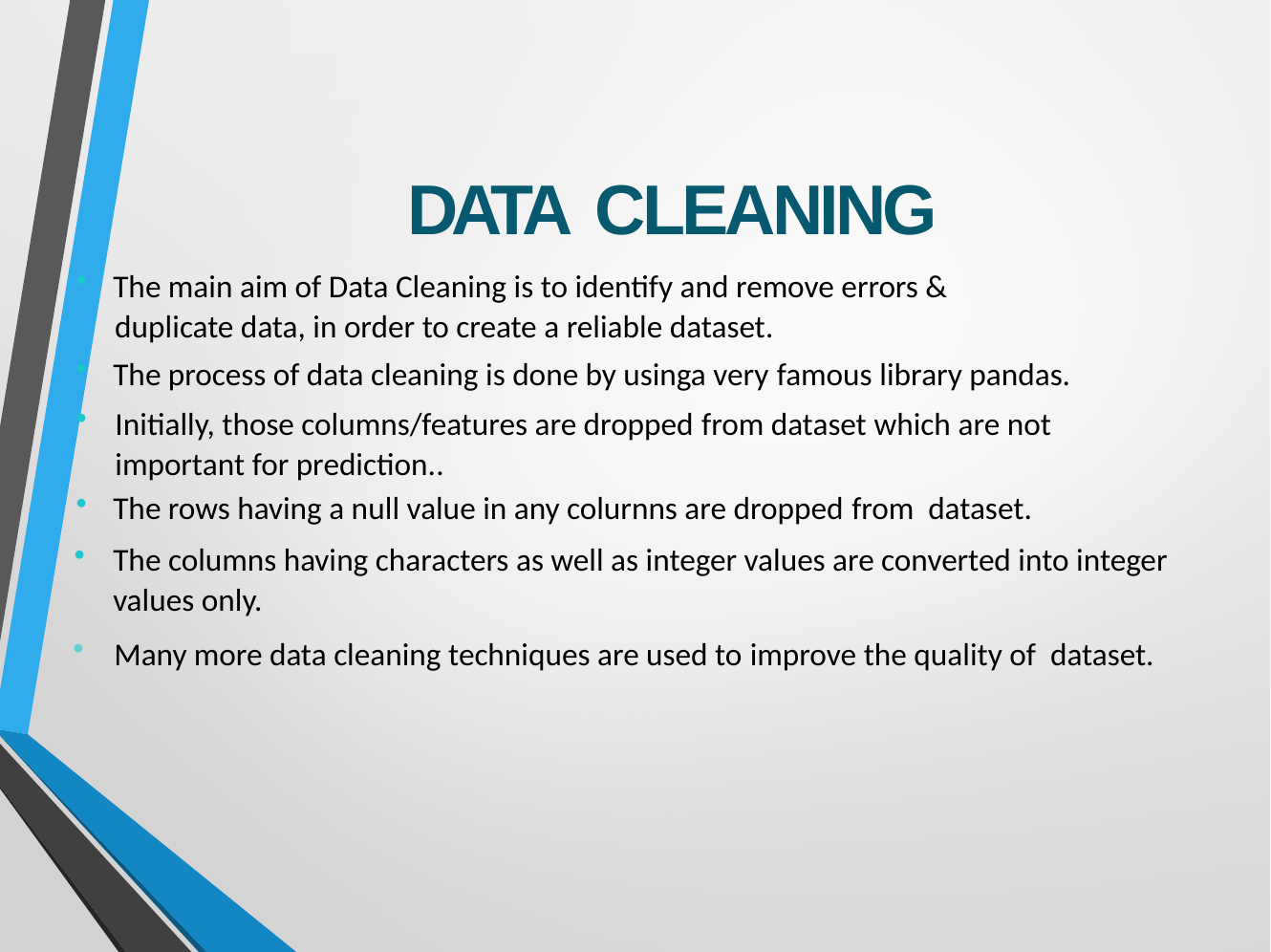

# DATA CLEANING
The main aim of Data Cleaning is to identify and remove errors &
duplicate data, in order to create a reliable dataset.
The process of data cleaning is done by usinga very famous library pandas.
Initially, those columns/features are dropped from dataset which are not important for prediction..
The rows having a null value in any colurnns are dropped from  dataset.
The columns having characters as well as integer values are converted into integer values only.
Many more data cleaning techniques are used to improve the quality of  dataset.